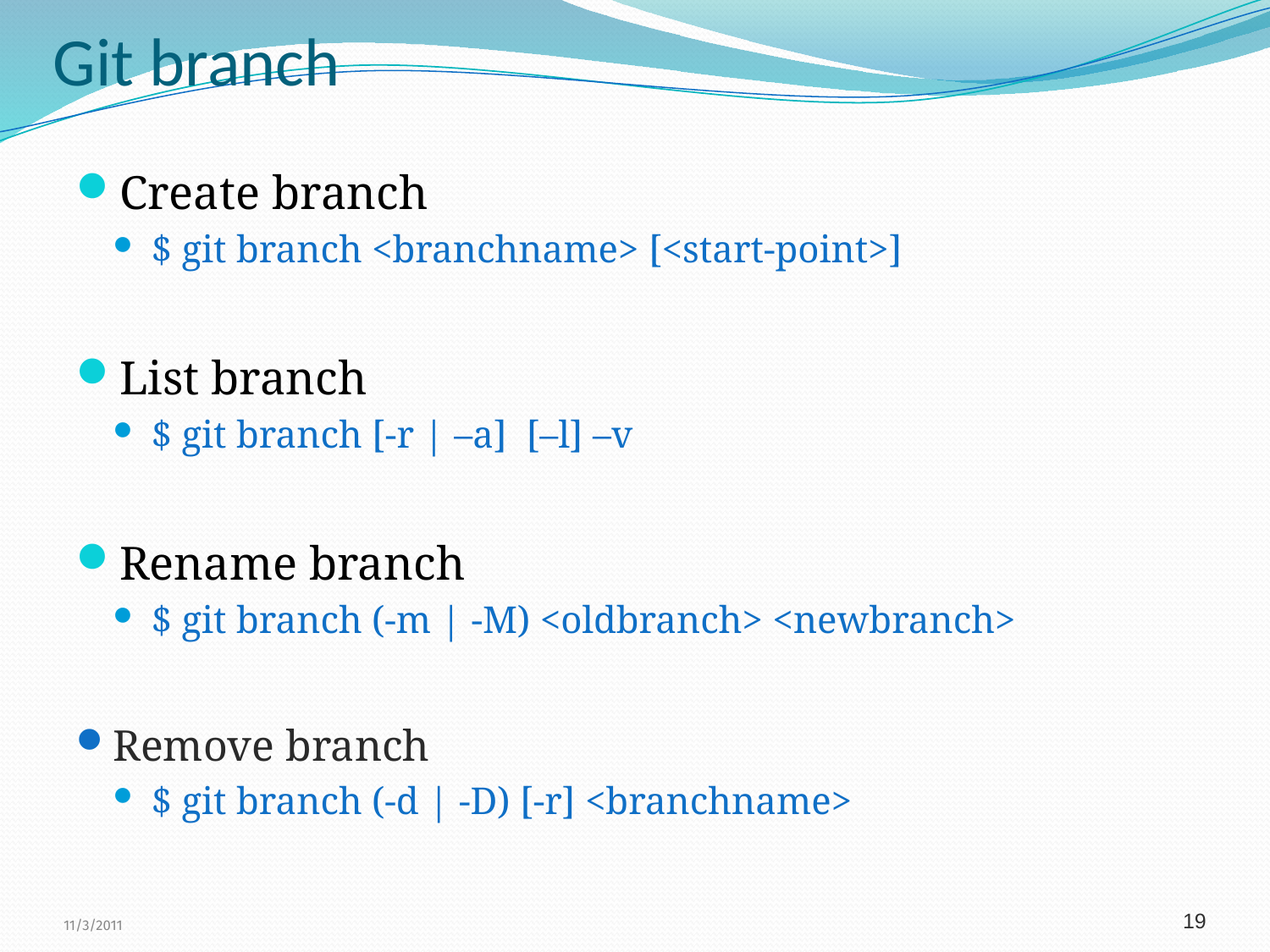

# Git branch
Create branch
$ git branch <branchname> [<start-point>]

List branch
$ git branch [-r | –a]  [–l] –v

Rename branch
$ git branch (-m | -M) <oldbranch> <newbranch>

Remove branch
$ git branch (-d | -D) [-r] <branchname>
11/3/2011
19